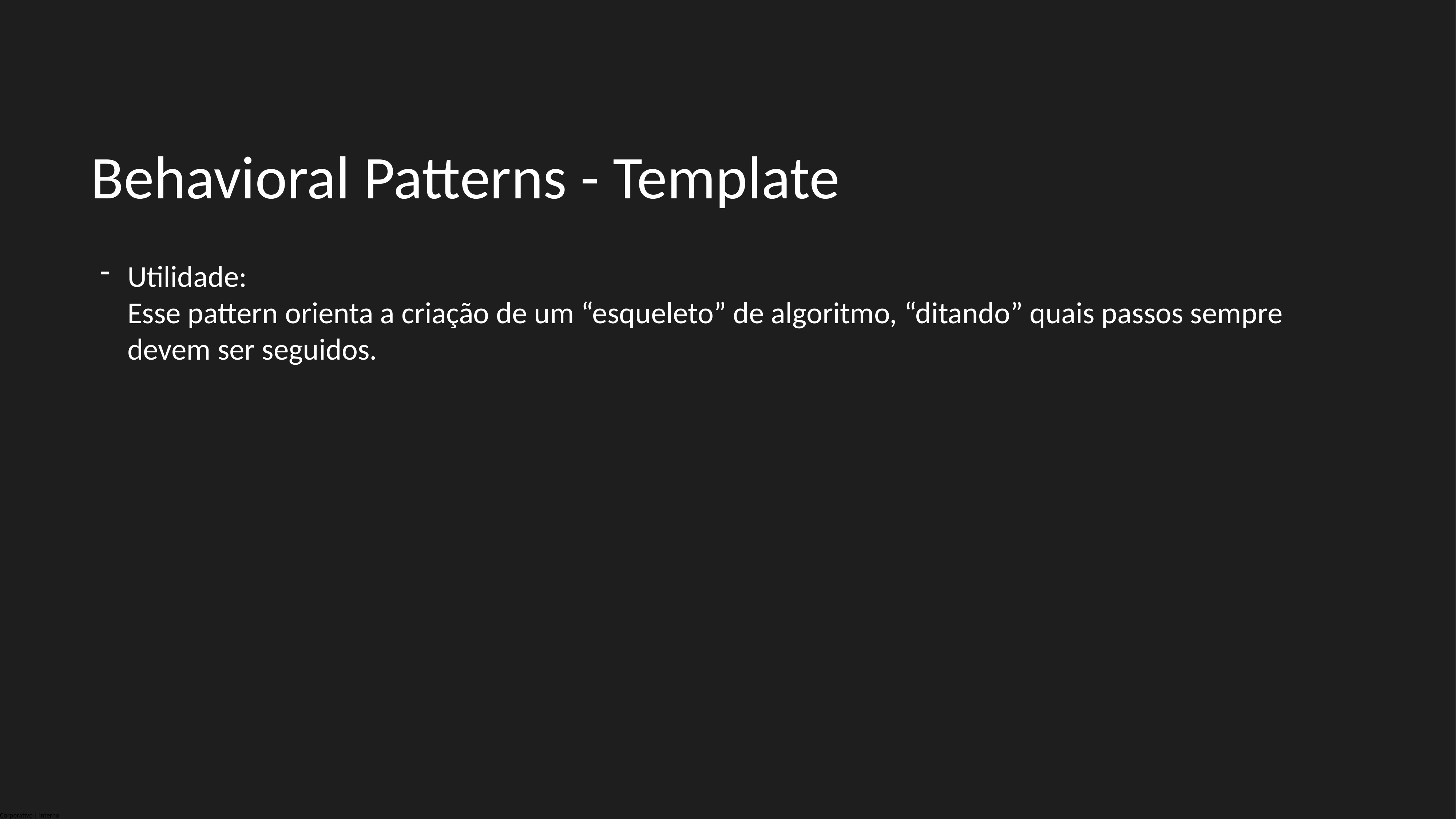

Behavioral Patterns - Template

Utilidade:
Esse pattern orienta a criação de um “esqueleto” de algoritmo, “ditando” quais passos sempre devem ser seguidos.